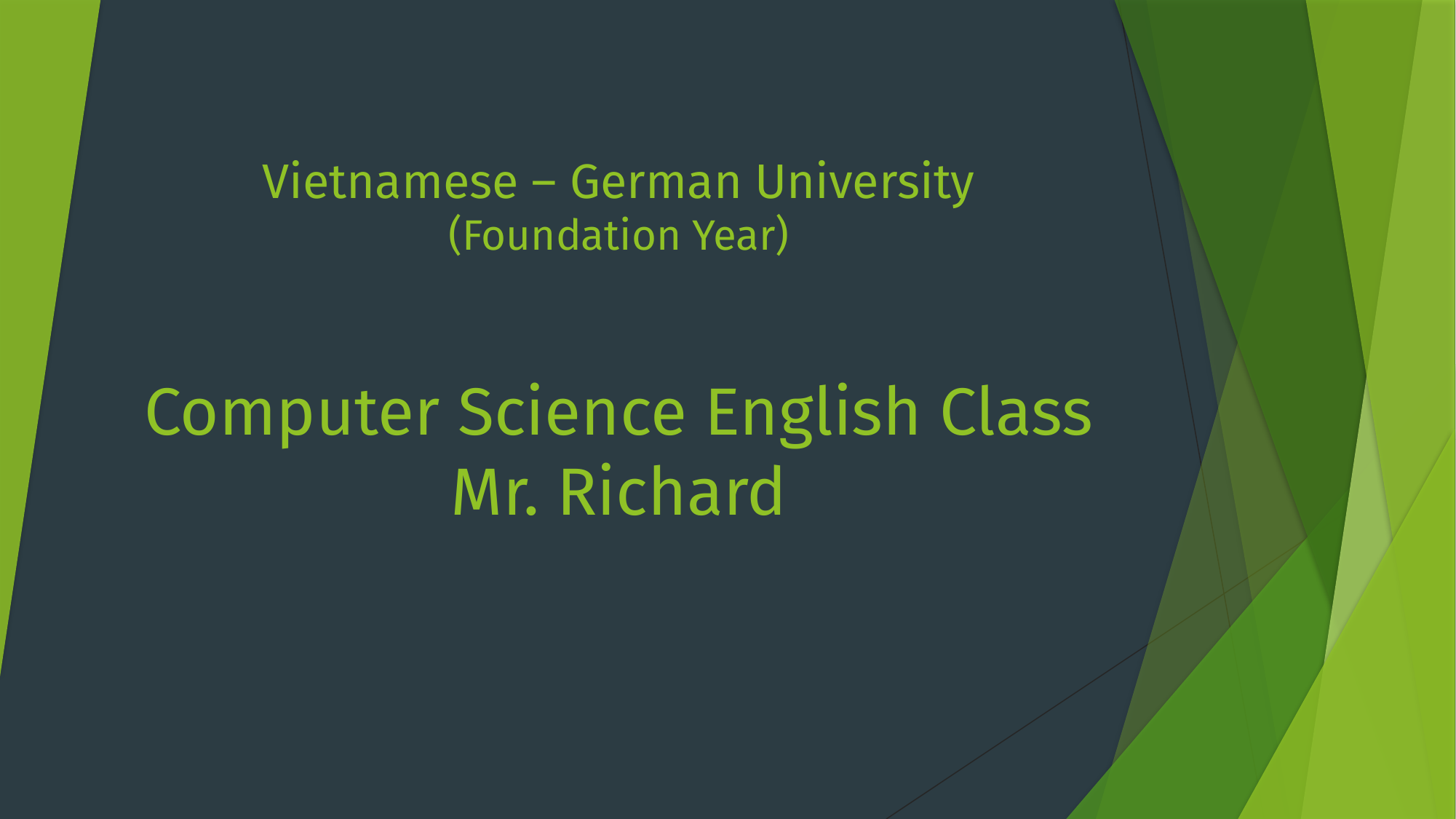

# Vietnamese – German University (Foundation Year) Computer Science English Class Mr. Richard